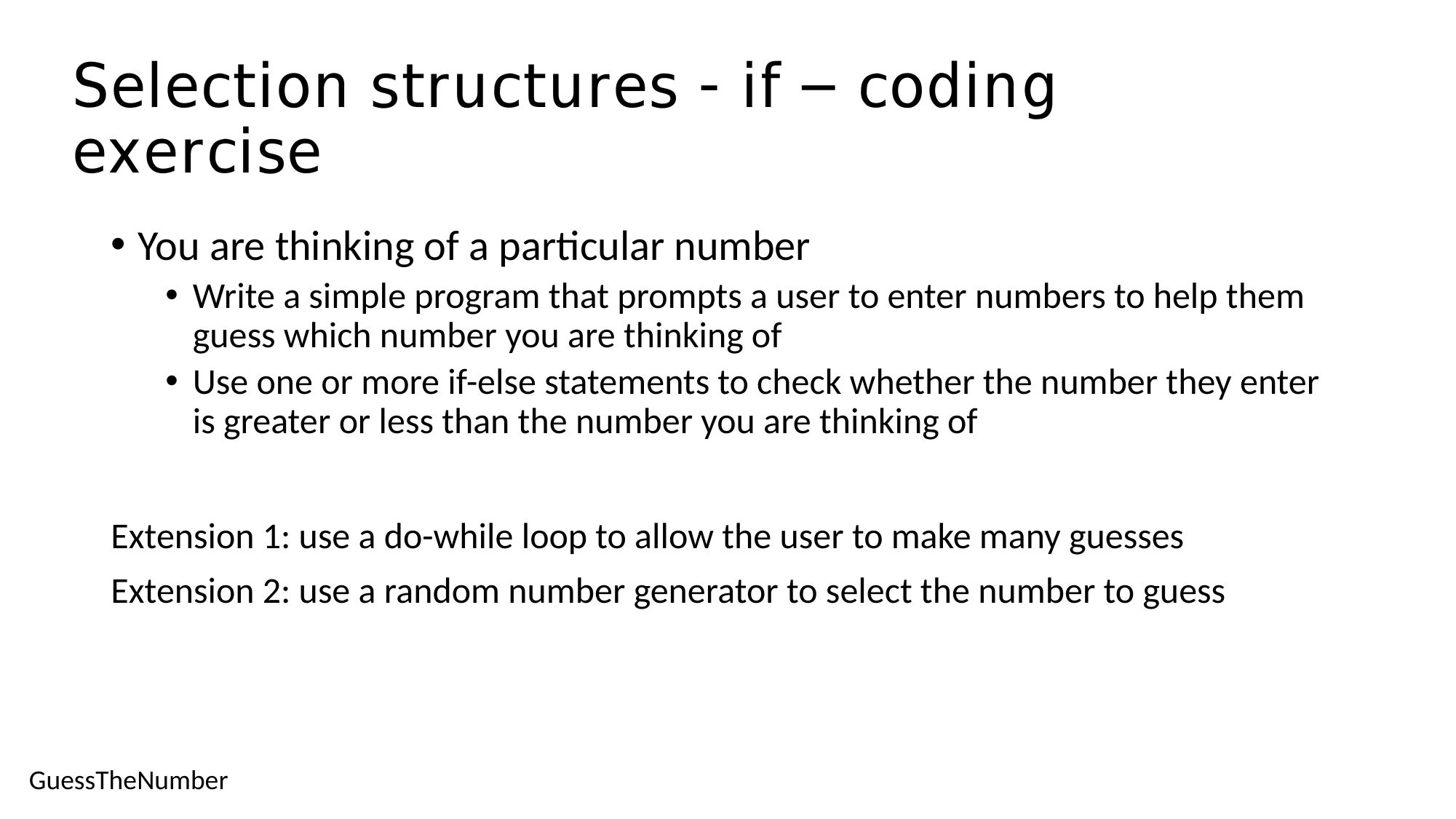

# Selection structures - if – coding exercise
You are thinking of a particular number
Write a simple program that prompts a user to enter numbers to help them guess which number you are thinking of
Use one or more if-else statements to check whether the number they enter is greater or less than the number you are thinking of

Extension 1: use a do-while loop to allow the user to make many guesses
Extension 2: use a random number generator to select the number to guess
GuessTheNumber